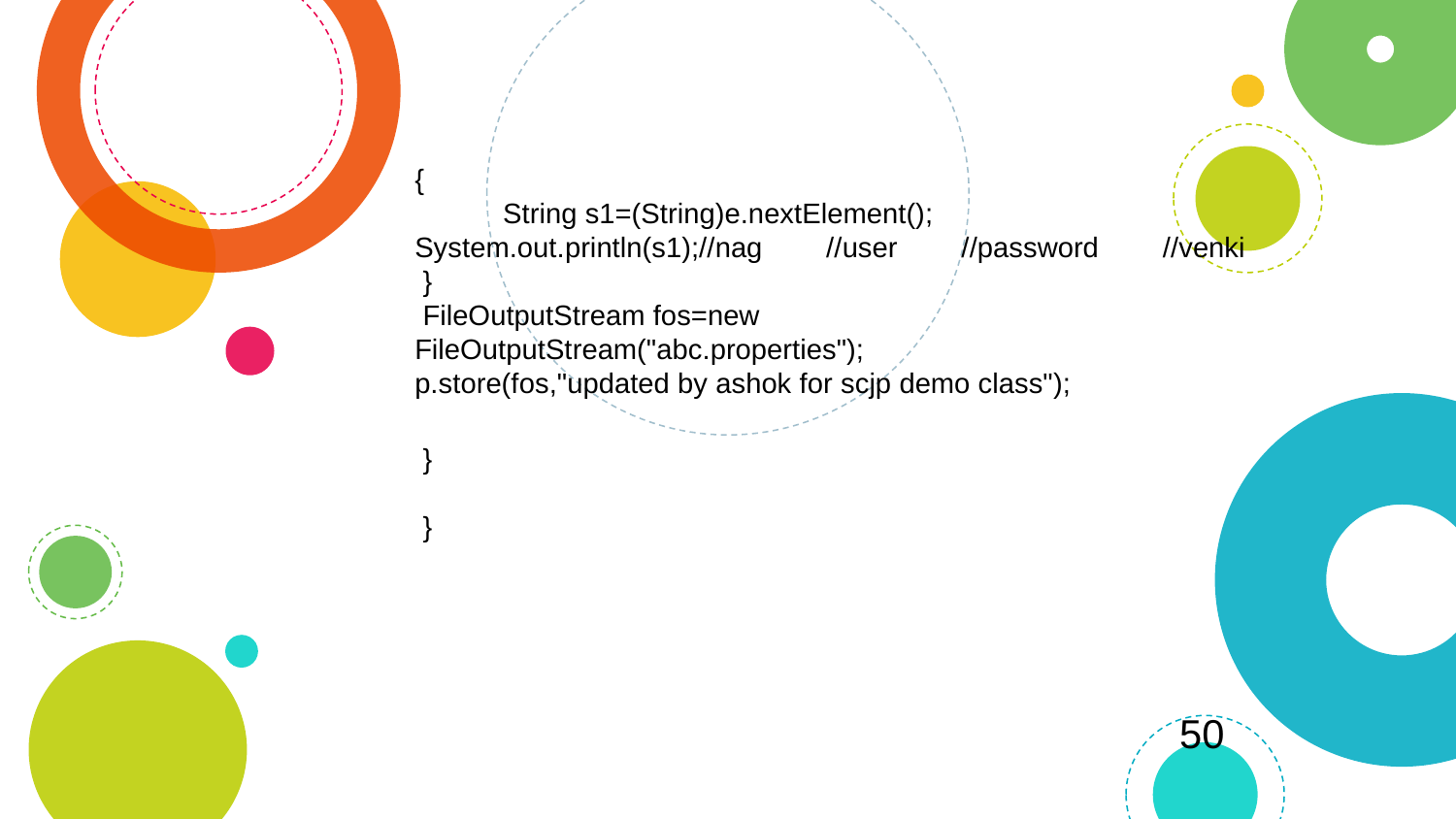

{
           String s1=(String)e.nextElement();            System.out.println(s1);//nag        //user        //password        //venki
 }
 FileOutputStream fos=new            FileOutputStream("abc.properties");
p.store(fos,"updated by ashok for scjp demo class");
 }

 }
50